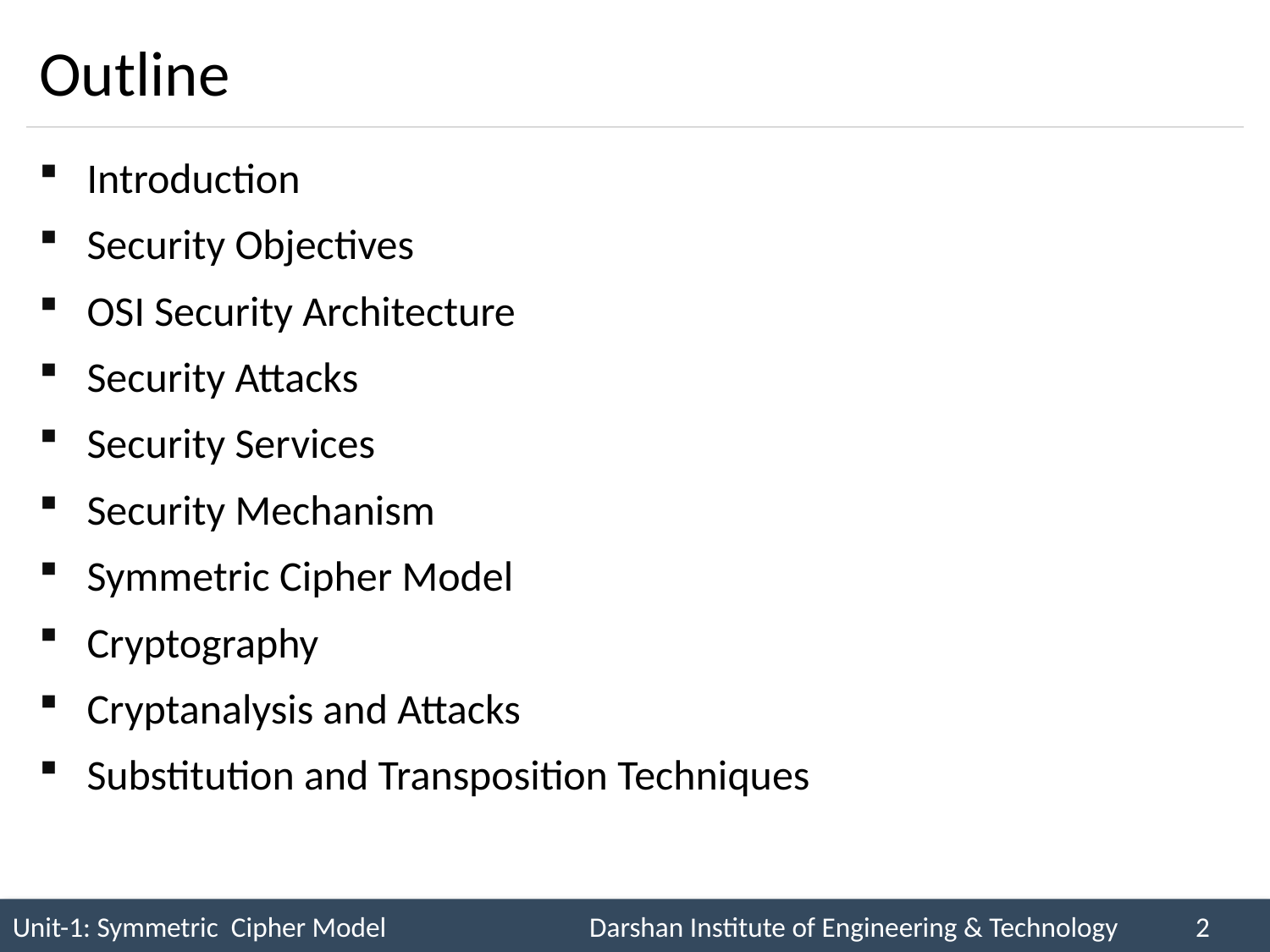

# Outline
Introduction
Security Objectives
OSI Security Architecture
Security Attacks
Security Services
Security Mechanism
Symmetric Cipher Model
Cryptography
Cryptanalysis and Attacks
Substitution and Transposition Techniques